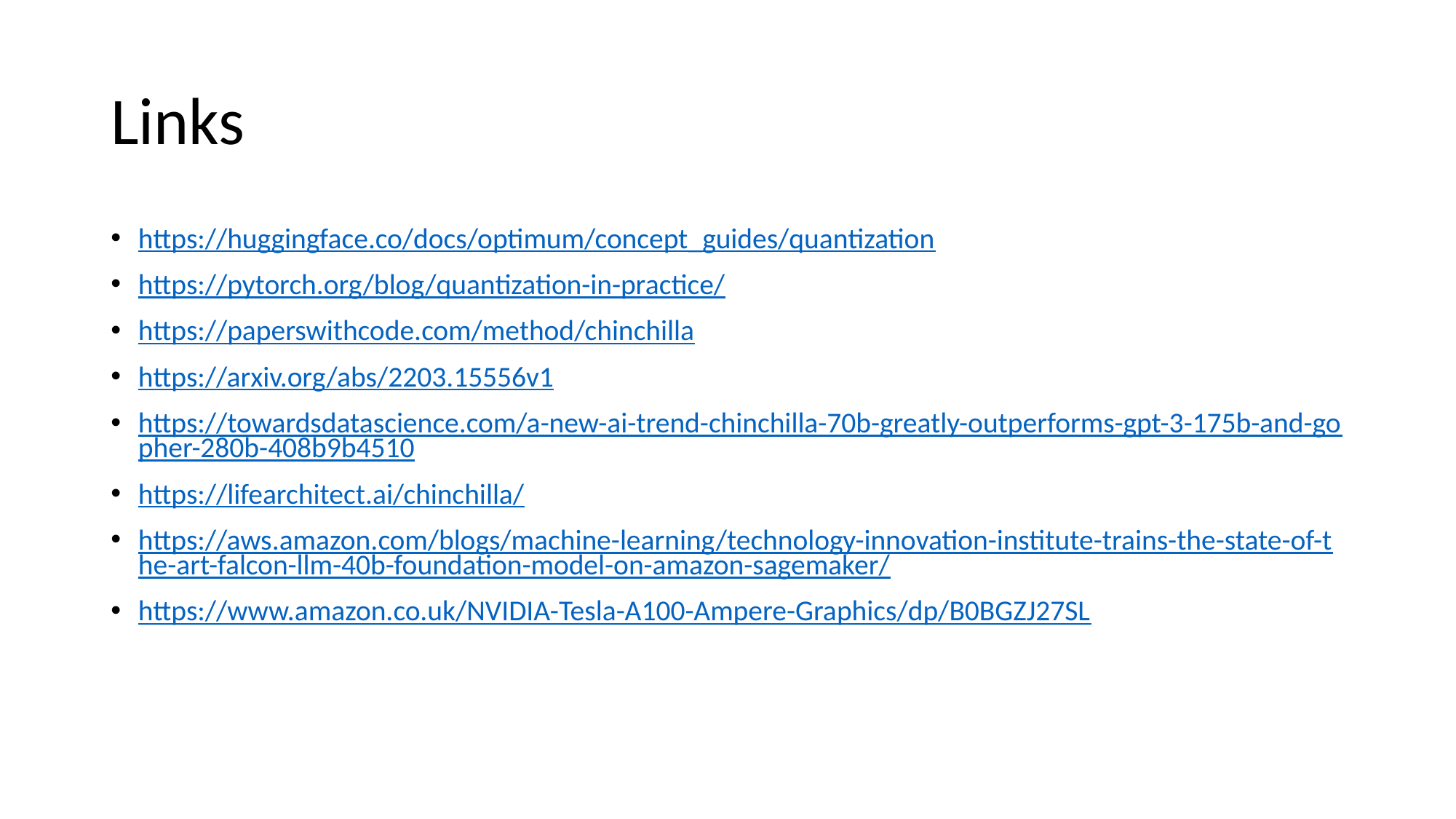

# Links
https://huggingface.co/docs/optimum/concept_guides/quantization
https://pytorch.org/blog/quantization-in-practice/
https://paperswithcode.com/method/chinchilla
https://arxiv.org/abs/2203.15556v1
https://towardsdatascience.com/a-new-ai-trend-chinchilla-70b-greatly-outperforms-gpt-3-175b-and-gopher-280b-408b9b4510
https://lifearchitect.ai/chinchilla/
https://aws.amazon.com/blogs/machine-learning/technology-innovation-institute-trains-the-state-of-the-art-falcon-llm-40b-foundation-model-on-amazon-sagemaker/
https://www.amazon.co.uk/NVIDIA-Tesla-A100-Ampere-Graphics/dp/B0BGZJ27SL